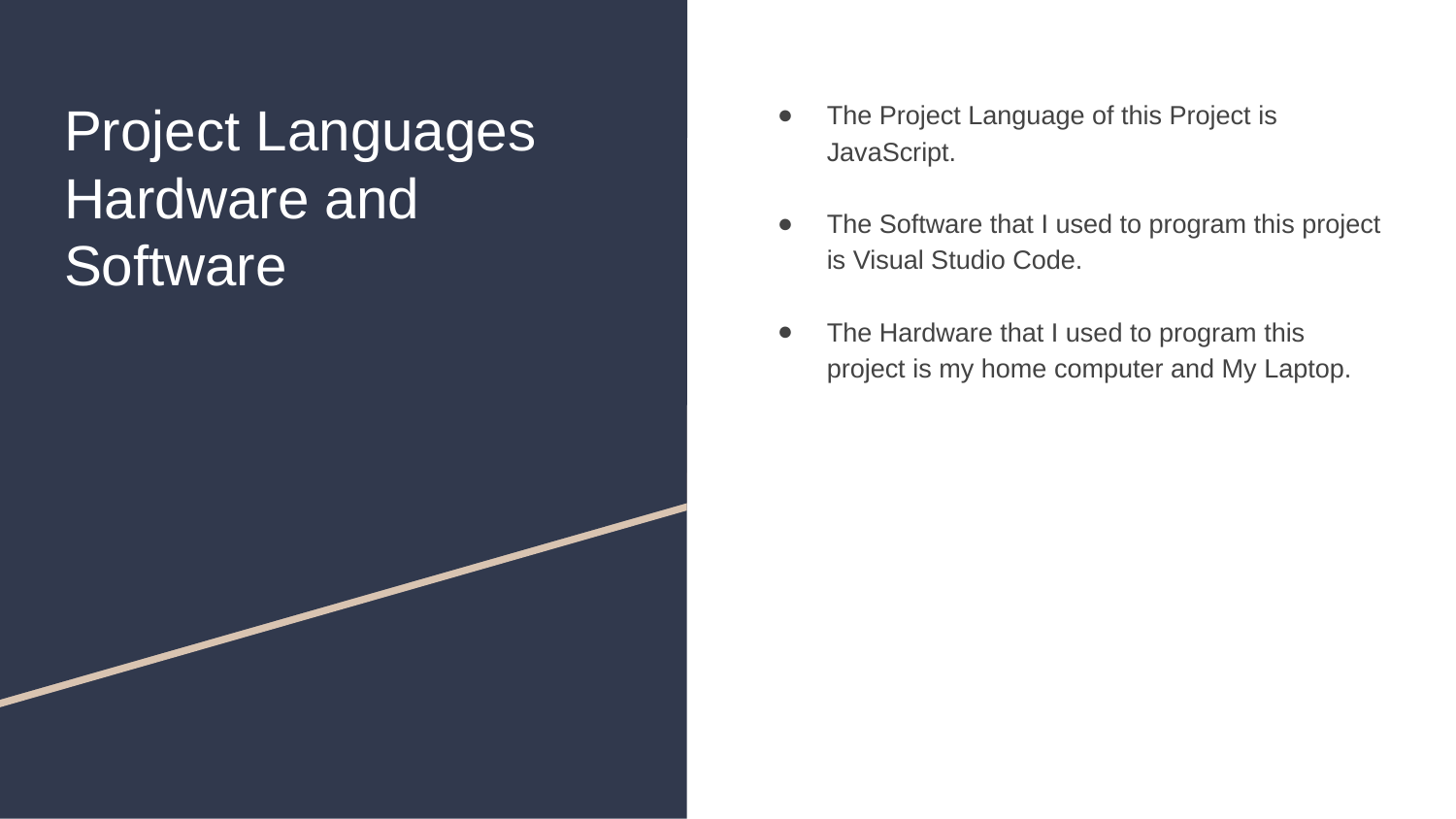

# Project Languages Hardware and Software
The Project Language of this Project is JavaScript.

The Software that I used to program this project is Visual Studio Code.

The Hardware that I used to program this project is my home computer and My Laptop.